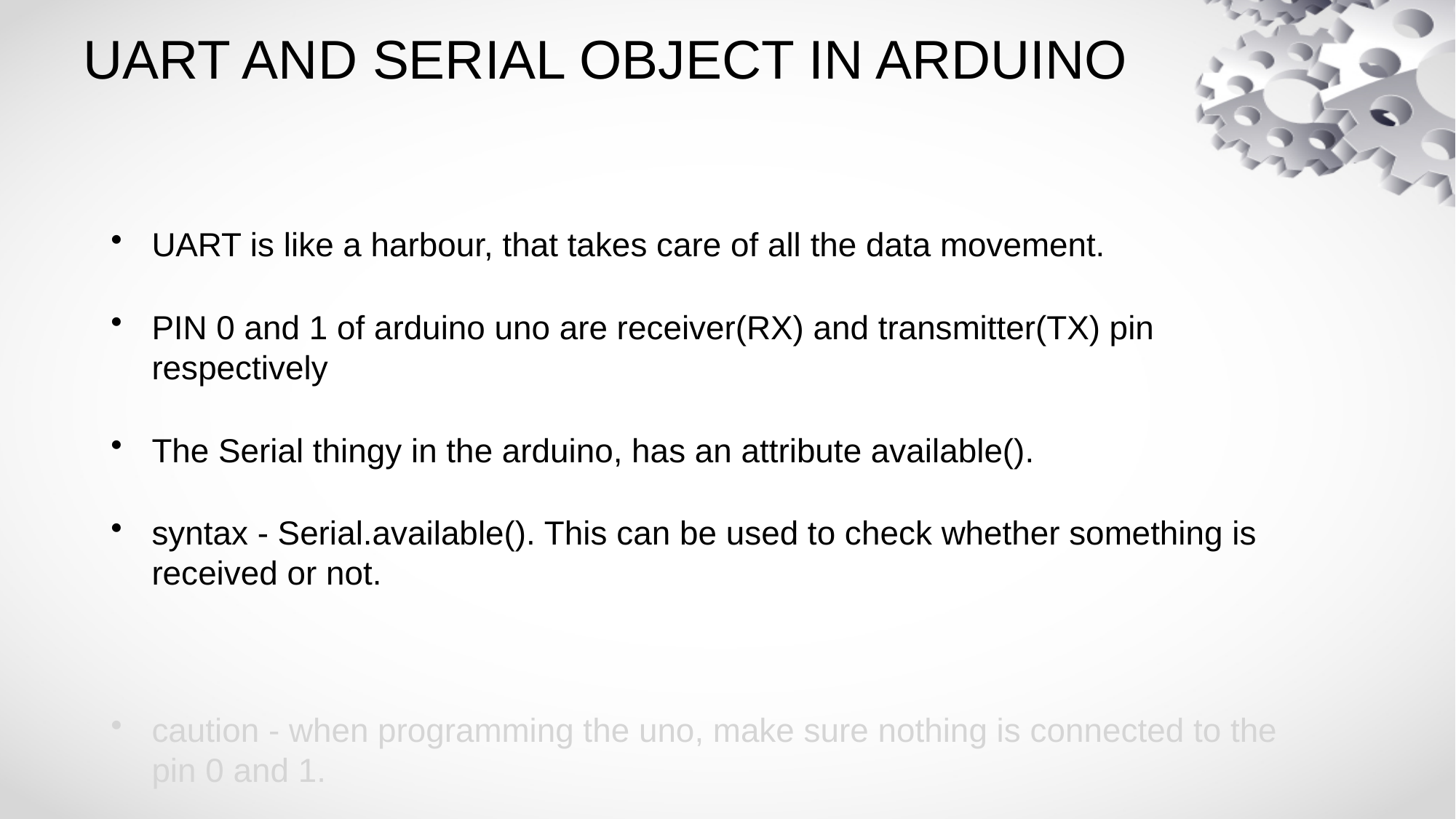

# UART AND SERIAL OBJECT IN ARDUINO
UART is like a harbour, that takes care of all the data movement.

PIN 0 and 1 of arduino uno are receiver(RX) and transmitter(TX) pin respectively

The Serial thingy in the arduino, has an attribute available().

syntax - Serial.available(). This can be used to check whether something is received or not.

caution - when programming the uno, make sure nothing is connected to the pin 0 and 1.